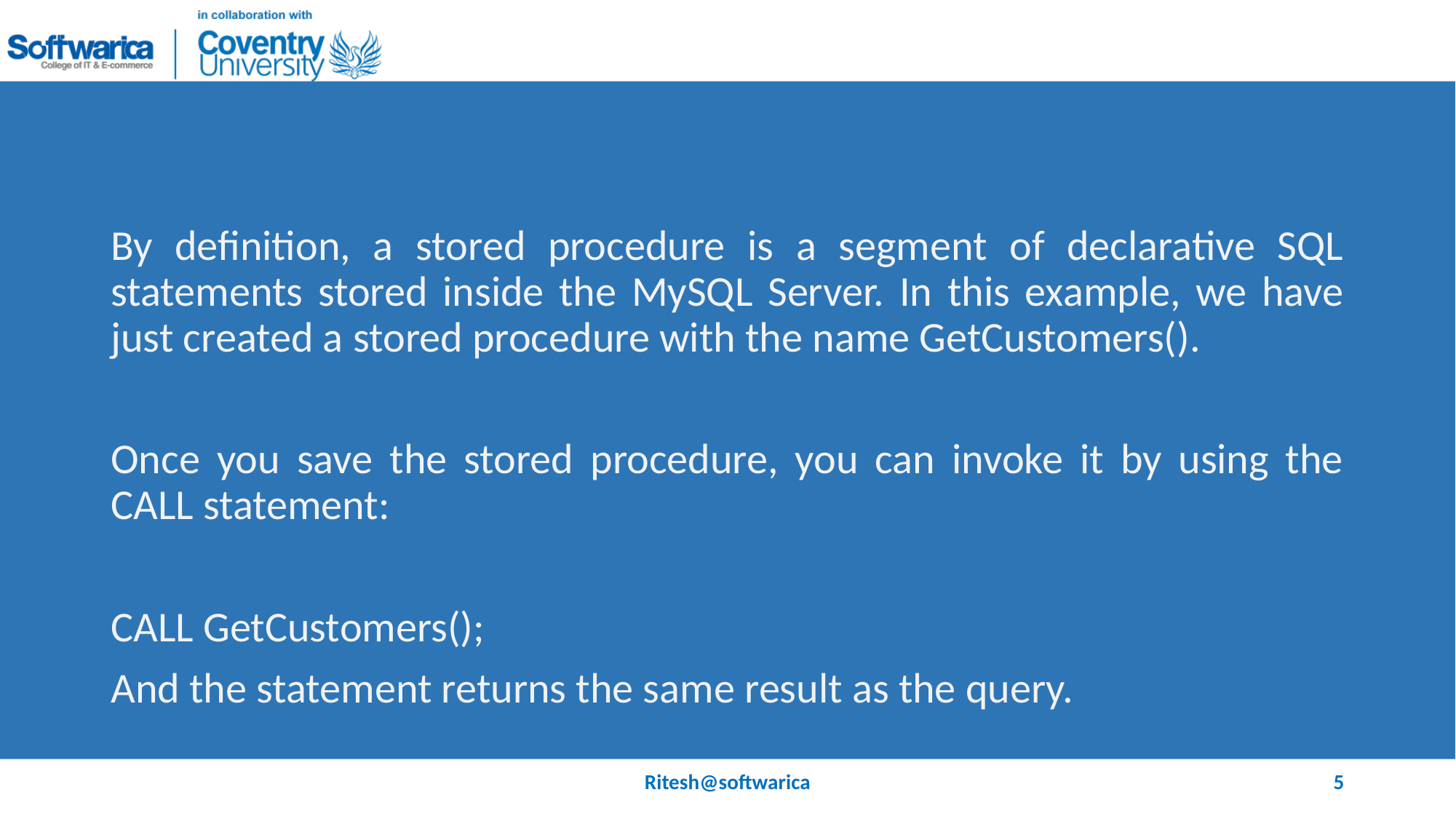

#
By definition, a stored procedure is a segment of declarative SQL statements stored inside the MySQL Server. In this example, we have just created a stored procedure with the name GetCustomers().

Once you save the stored procedure, you can invoke it by using the CALL statement:

CALL GetCustomers();
And the statement returns the same result as the query.
Ritesh@softwarica
5